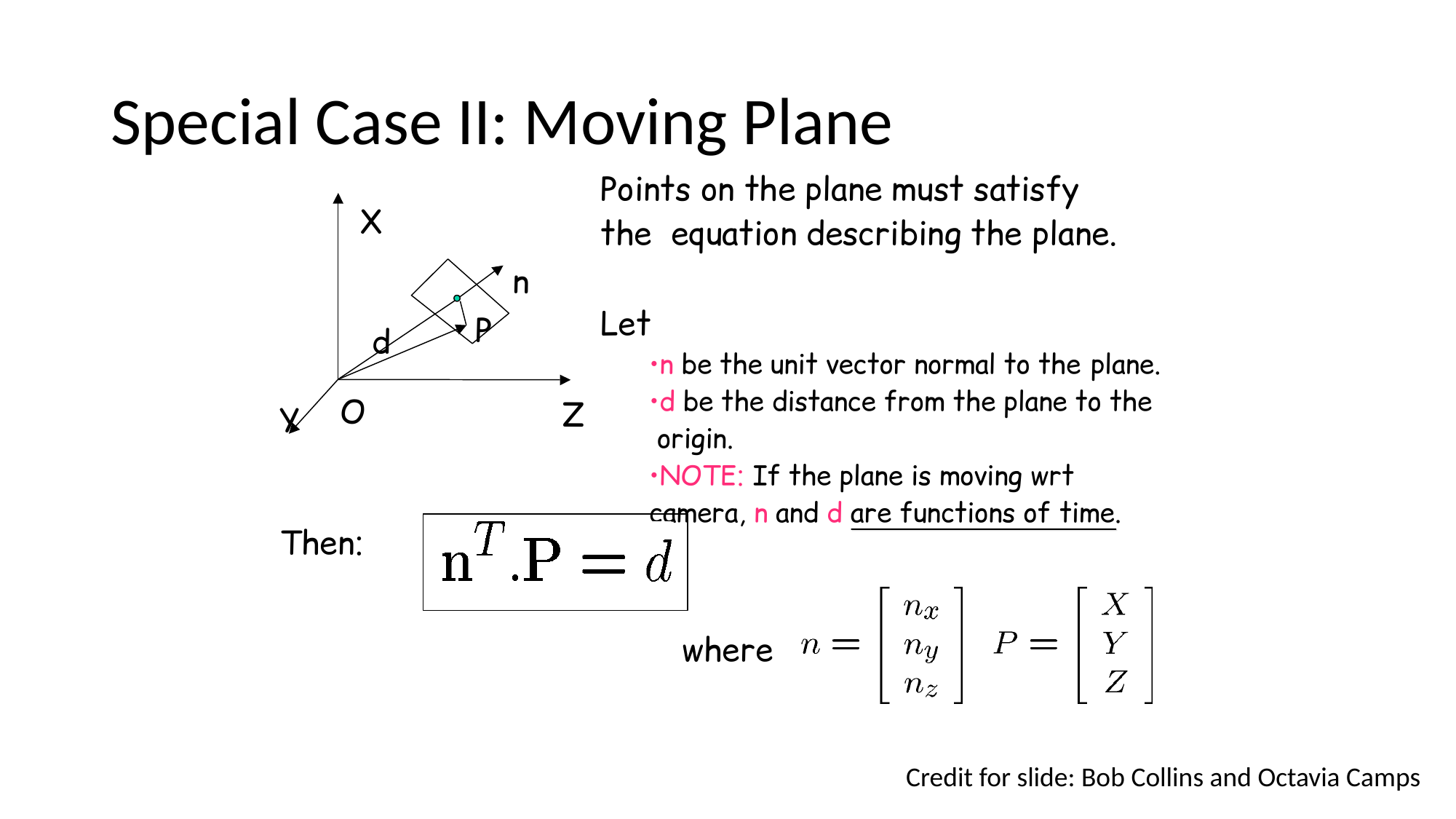

# Special Case II: Moving Plane
Points on the plane must satisfy the  equation describing the plane.
n

X

Let
•n be the unit vector normal to the plane.
•d be the distance from the plane to the  origin.
•NOTE: If the plane is moving wrt  camera, n and d are functions of time.
P
d

O
Z
Y

Then:

where

Credit for slide: Bob Collins and Octavia Camps